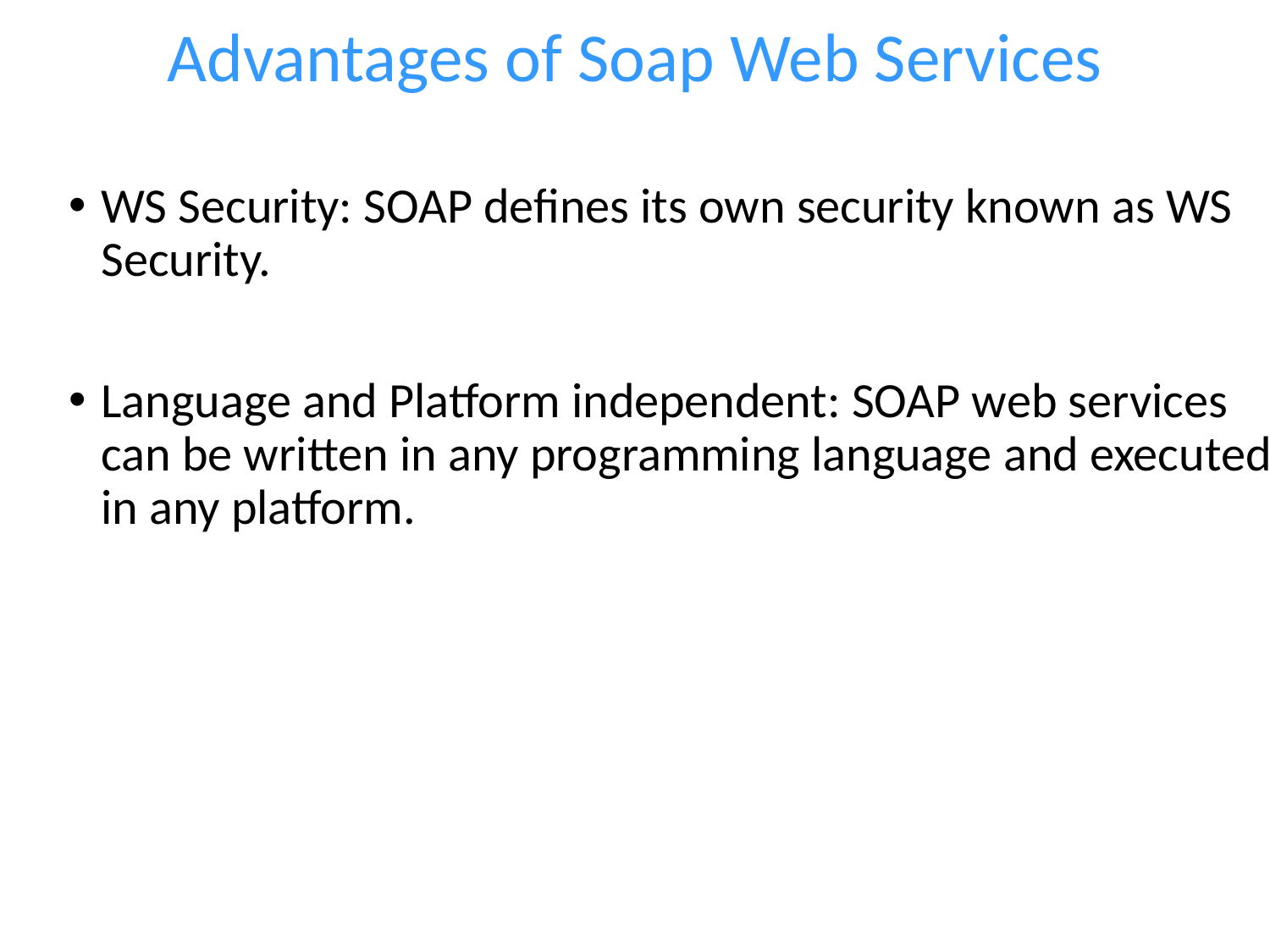

# Advantages of Soap Web Services
WS Security: SOAP defines its own security known as WS Security.

Language and Platform independent: SOAP web services can be written in any programming language and executed in any platform.